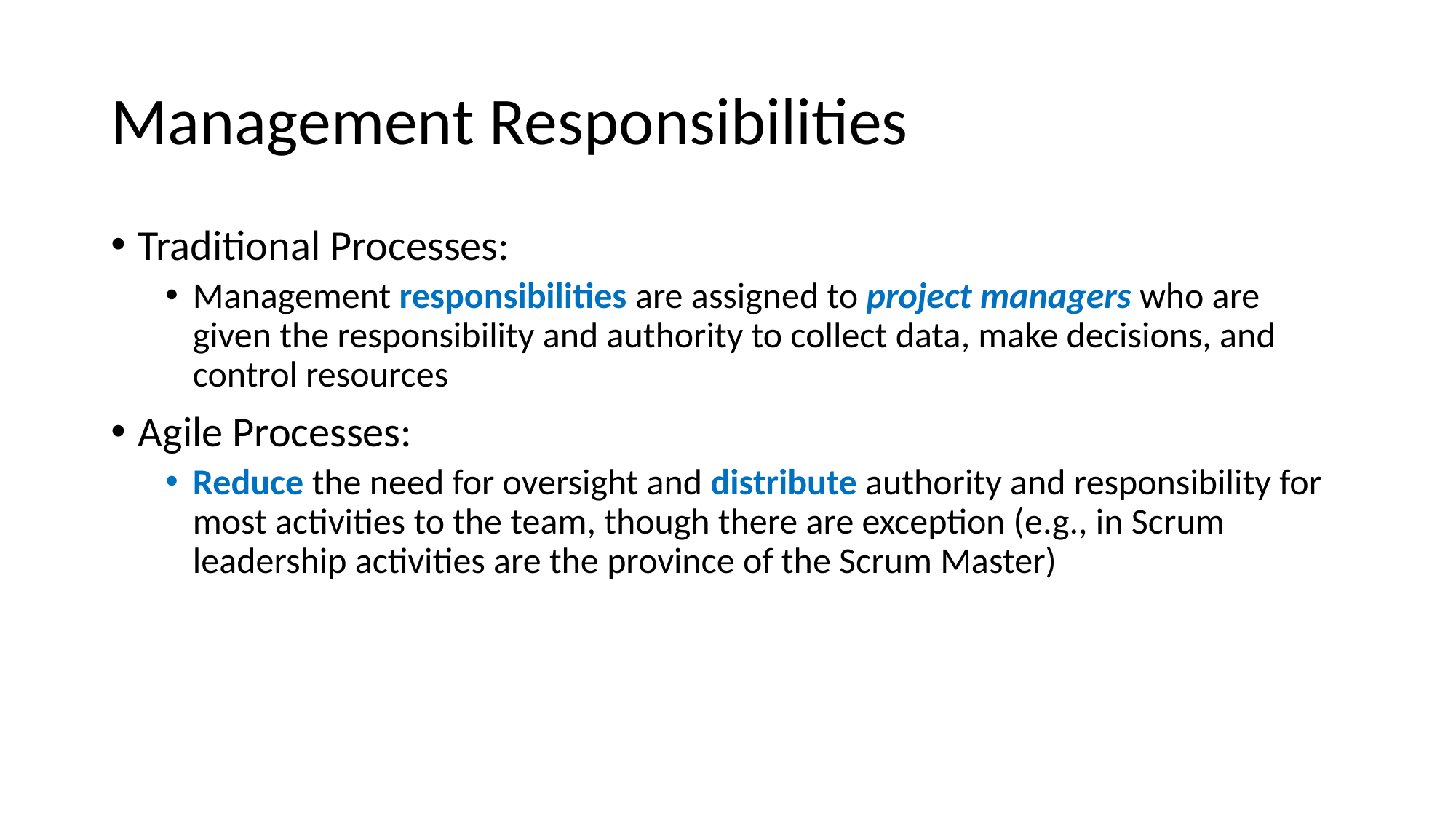

# Management Responsibilities
Traditional Processes:
Management responsibilities are assigned to project managers who are given the responsibility and authority to collect data, make decisions, and control resources
Agile Processes:
Reduce the need for oversight and distribute authority and responsibility for most activities to the team, though there are exception (e.g., in Scrum leadership activities are the province of the Scrum Master)